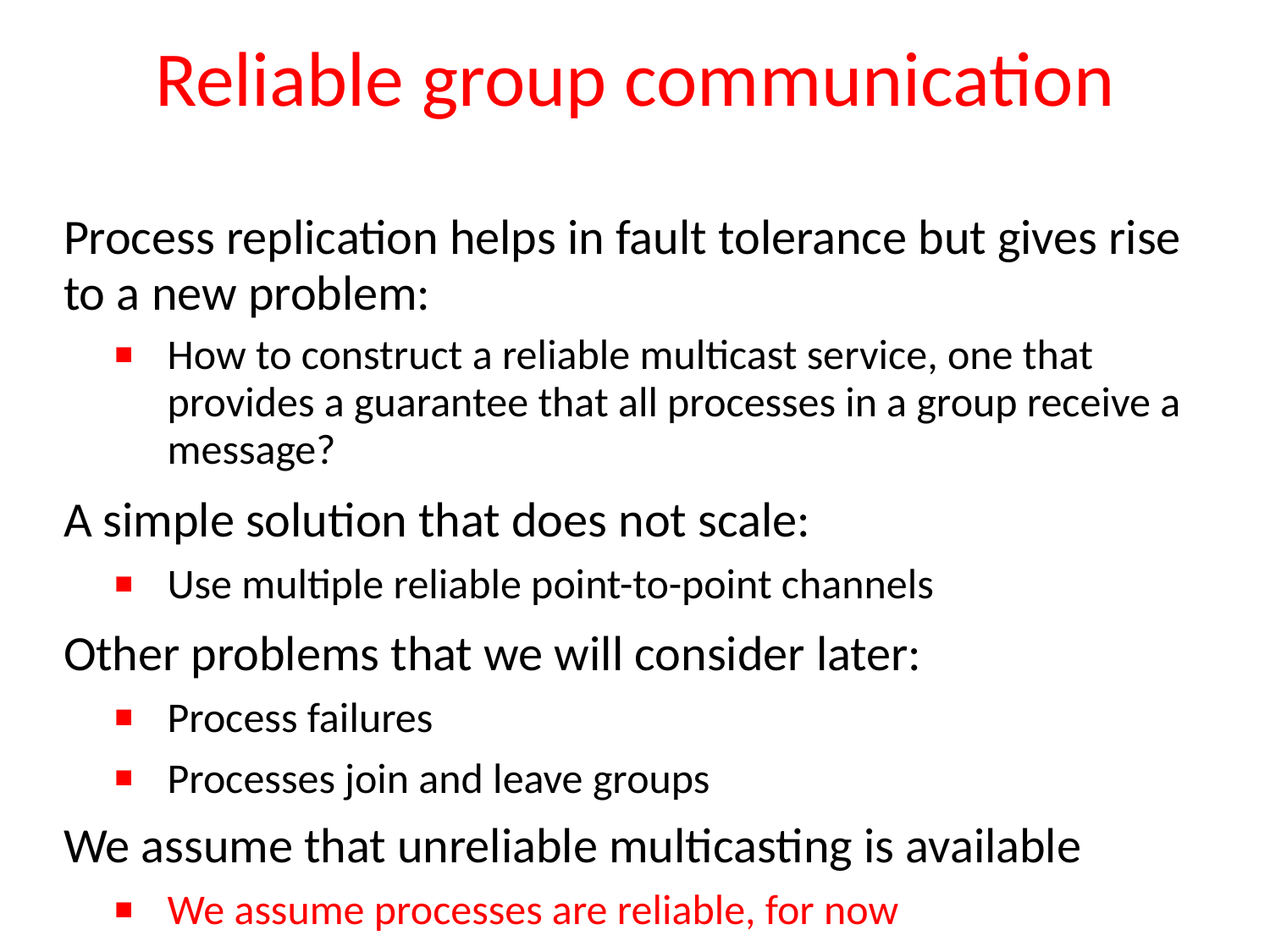

# Reliable group communication
Process replication helps in fault tolerance but gives rise to a new problem:
How to construct a reliable multicast service, one that provides a guarantee that all processes in a group receive a message?
A simple solution that does not scale:
Use multiple reliable point-to-point channels
Other problems that we will consider later:
Process failures
Processes join and leave groups
We assume that unreliable multicasting is available
We assume processes are reliable, for now